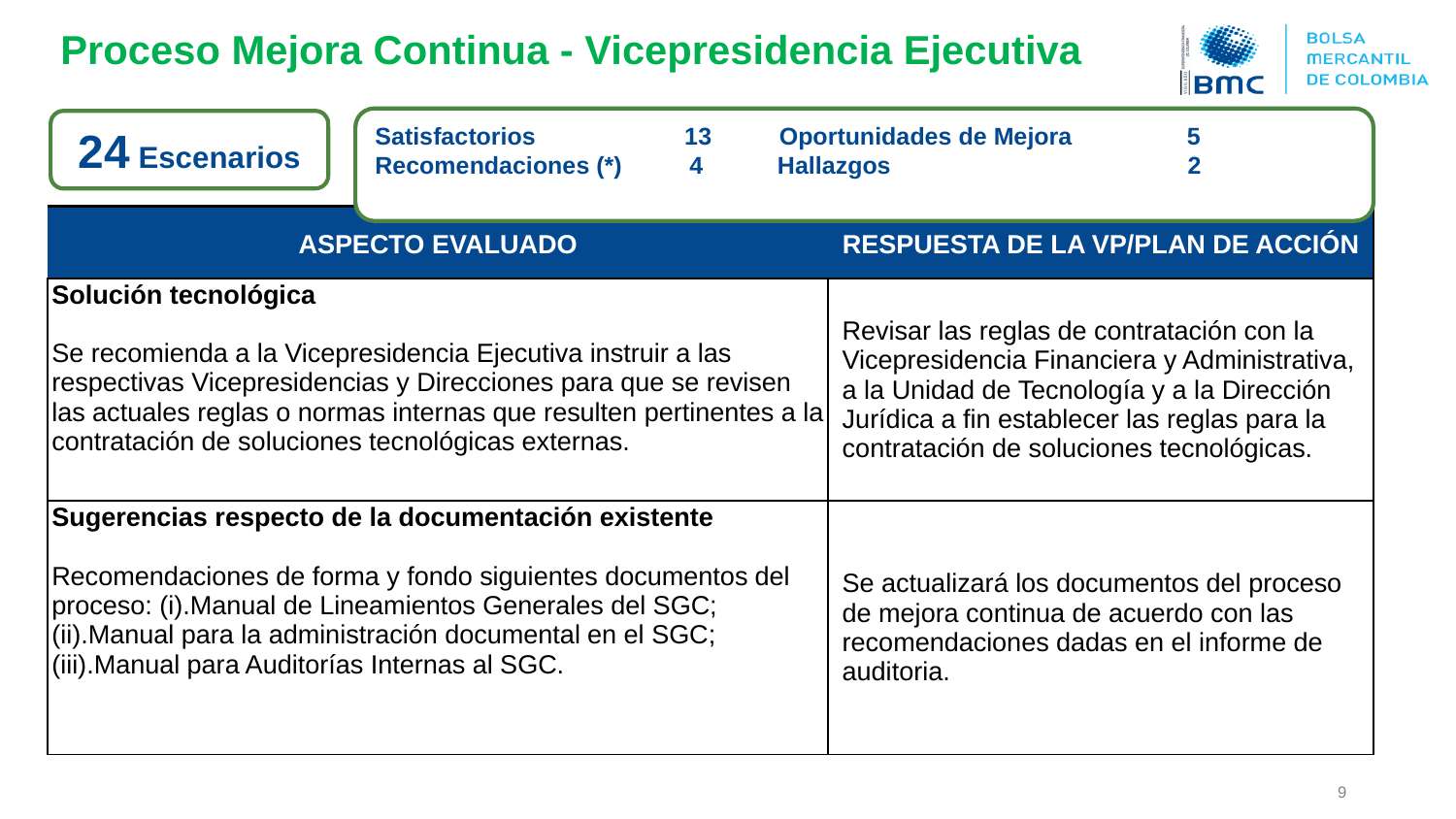

Proceso Mejora Continua - Vicepresidencia Ejecutiva

Satisfactorios                      13          Oportunidades de Mejora                 5
Recomendaciones (*)          4           Hallazgos	                                  2
24 Escenarios
| ASPECTO EVALUADO | RESPUESTA DE LA VP/PLAN DE ACCIÓN |
| --- | --- |
| Solución tecnológica Se recomienda a la Vicepresidencia Ejecutiva instruir a las respectivas Vicepresidencias y Direcciones para que se revisen las actuales reglas o normas internas que resulten pertinentes a la contratación de soluciones tecnológicas externas. | Revisar las reglas de contratación con la Vicepresidencia Financiera y Administrativa, a la Unidad de Tecnología y a la Dirección Jurídica a fin establecer las reglas para la contratación de soluciones tecnológicas. |
| Sugerencias respecto de la documentación existente Recomendaciones de forma y fondo siguientes documentos del proceso: (i).Manual de Lineamientos Generales del SGC; (ii).Manual para la administración documental en el SGC; (iii).Manual para Auditorías Internas al SGC. | Se actualizará los documentos del proceso de mejora continua de acuerdo con las recomendaciones dadas en el informe de auditoria. |